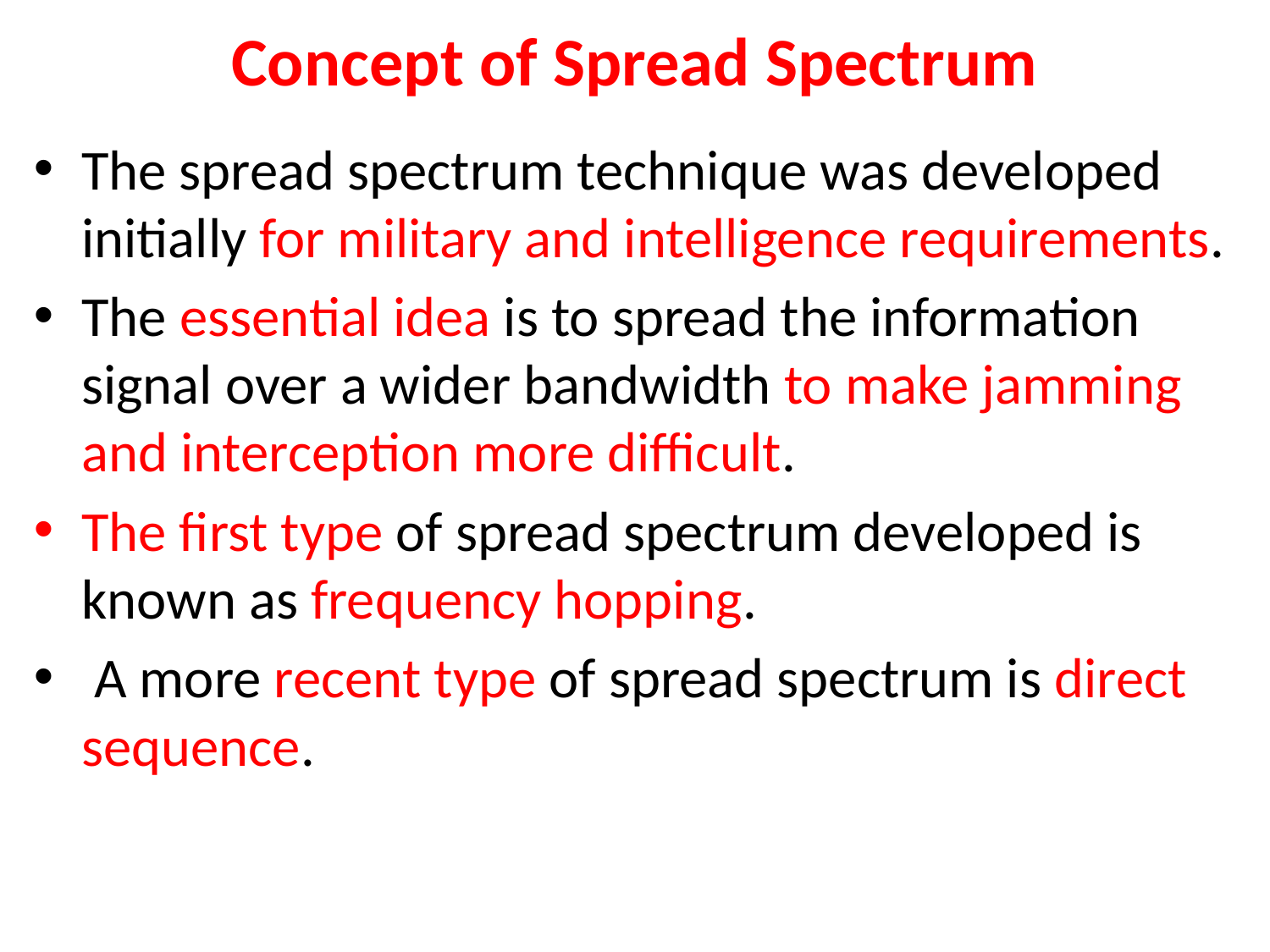

# Concept of Spread Spectrum
The spread spectrum technique was developed initially for military and intelligence requirements.
The essential idea is to spread the information signal over a wider bandwidth to make jamming and interception more difficult.
The first type of spread spectrum developed is known as frequency hopping.
 A more recent type of spread spectrum is direct sequence.